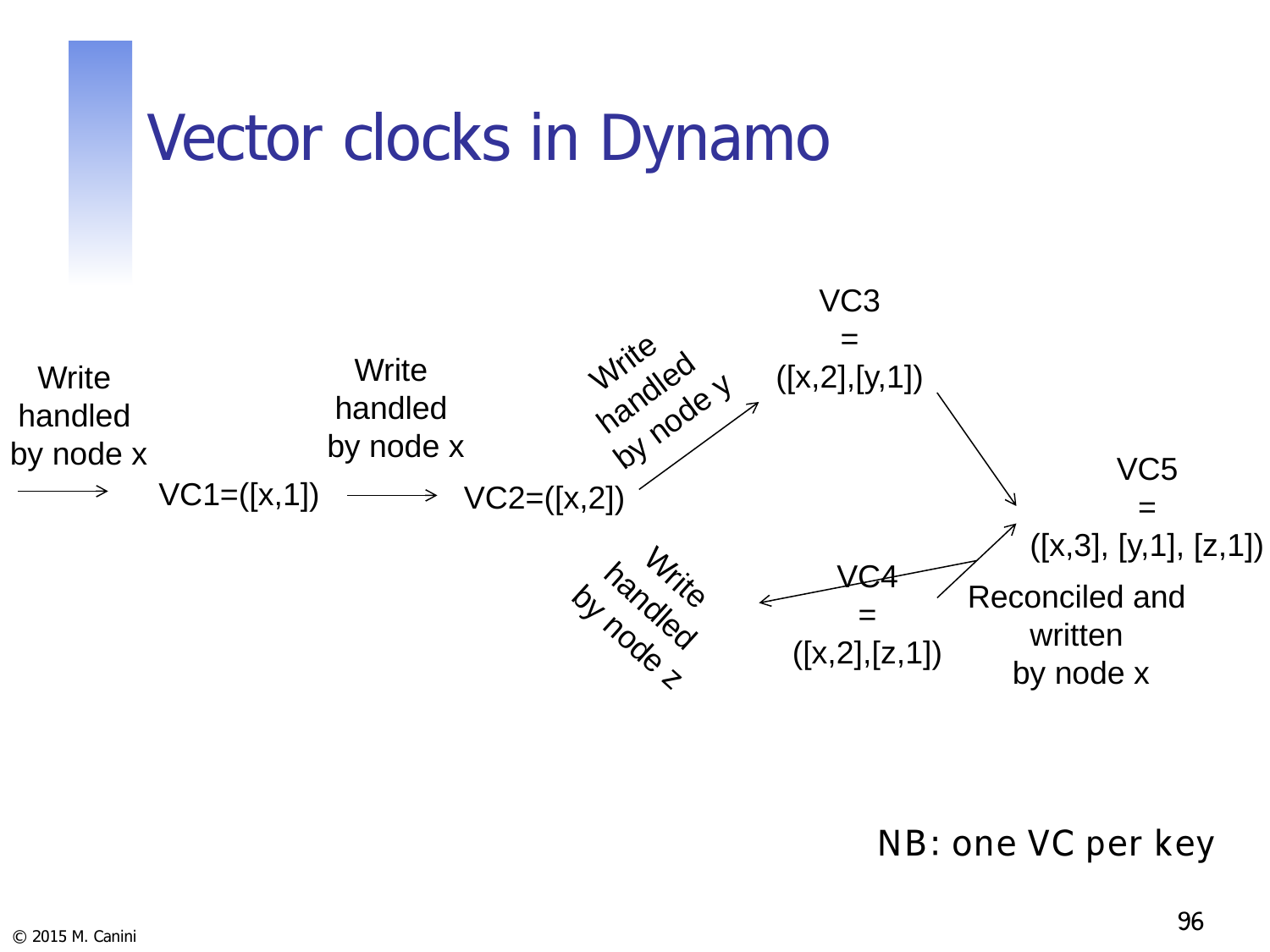

# Vector clocks in Dynamo
VC3
=
([x,2],[y,1])
Write
handled
by node y
Write
handled
by node x
Write
handled
by node x
VC5
=
([x,3], [y,1], [z,1])
VC1=([x,1])
VC2=([x,2])
Write
handled
by node z
VC4
=
([x,2],[z,1])
Reconciled and
written
by node x
NB: one VC per key
96